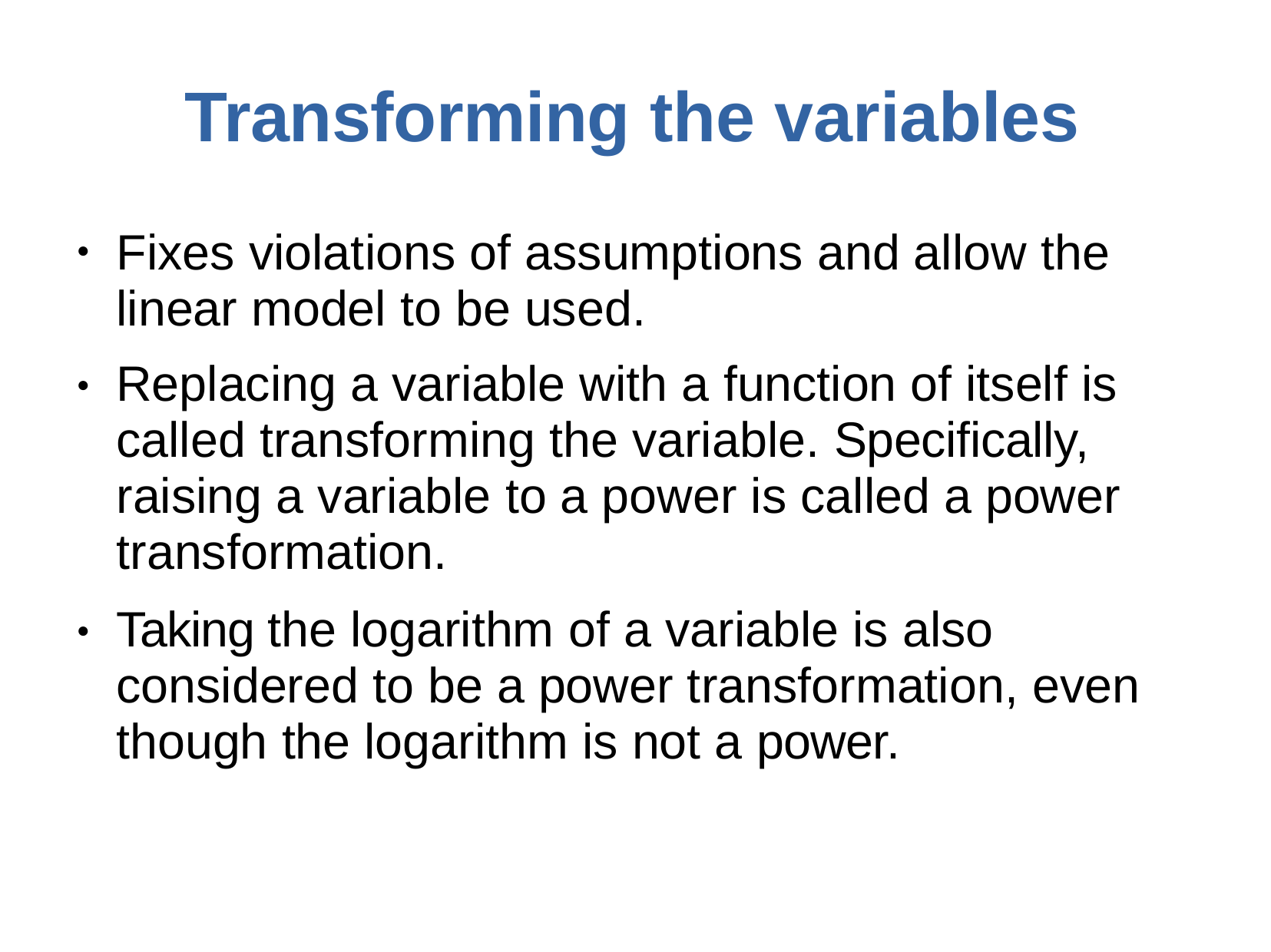

# Transforming the variables
Fixes violations of assumptions and allow the  linear model to be used.
Replacing a variable with a function of itself is  called transforming the variable. Specifically,  raising a variable to a power is called a power  transformation.
Taking the logarithm of a variable is also  considered to be a power transformation, even  though the logarithm is not a power.
●
●
●